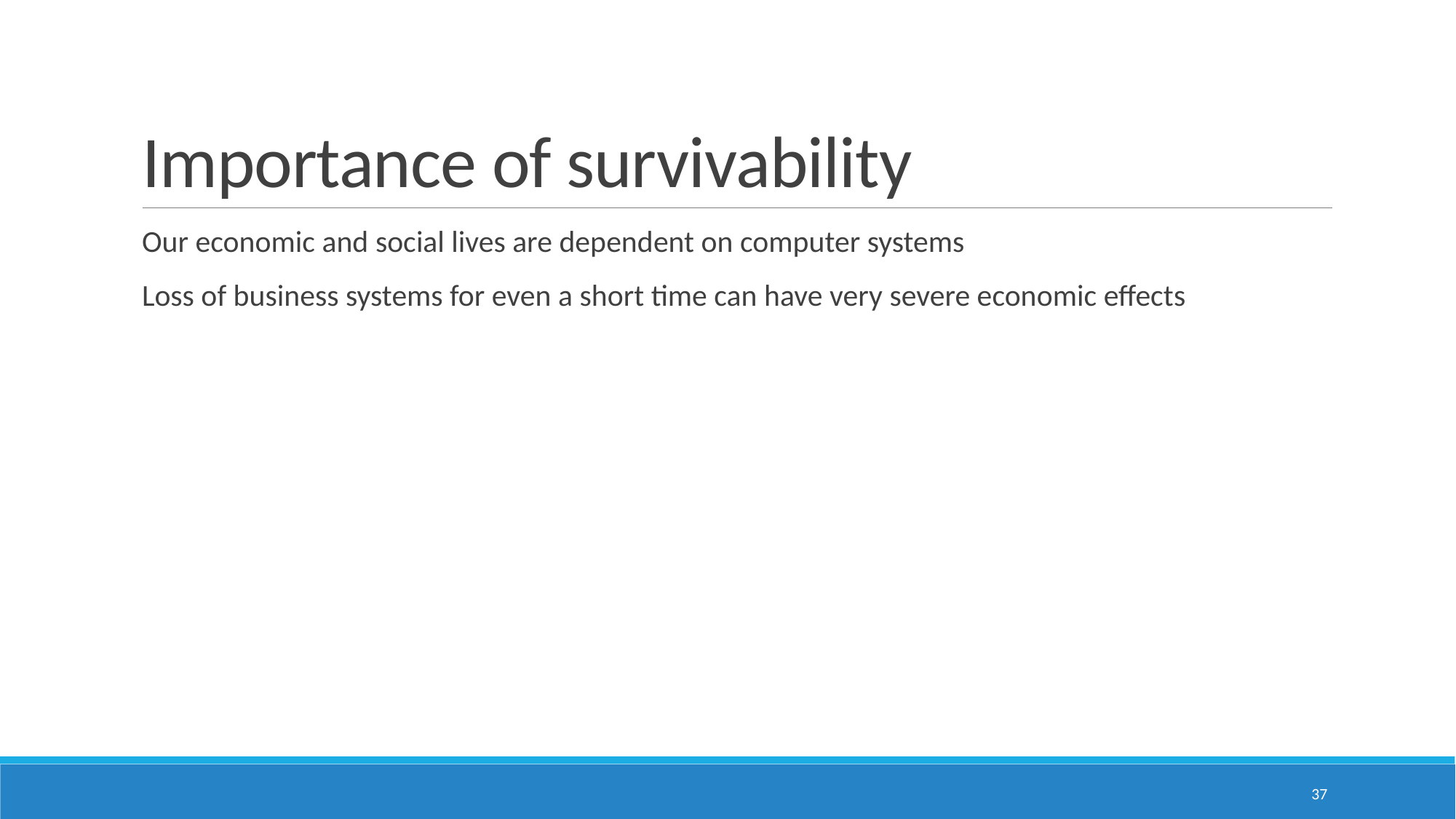

# Importance of survivability
Our economic and social lives are dependent on computer systems
Loss of business systems for even a short time can have very severe economic effects

37